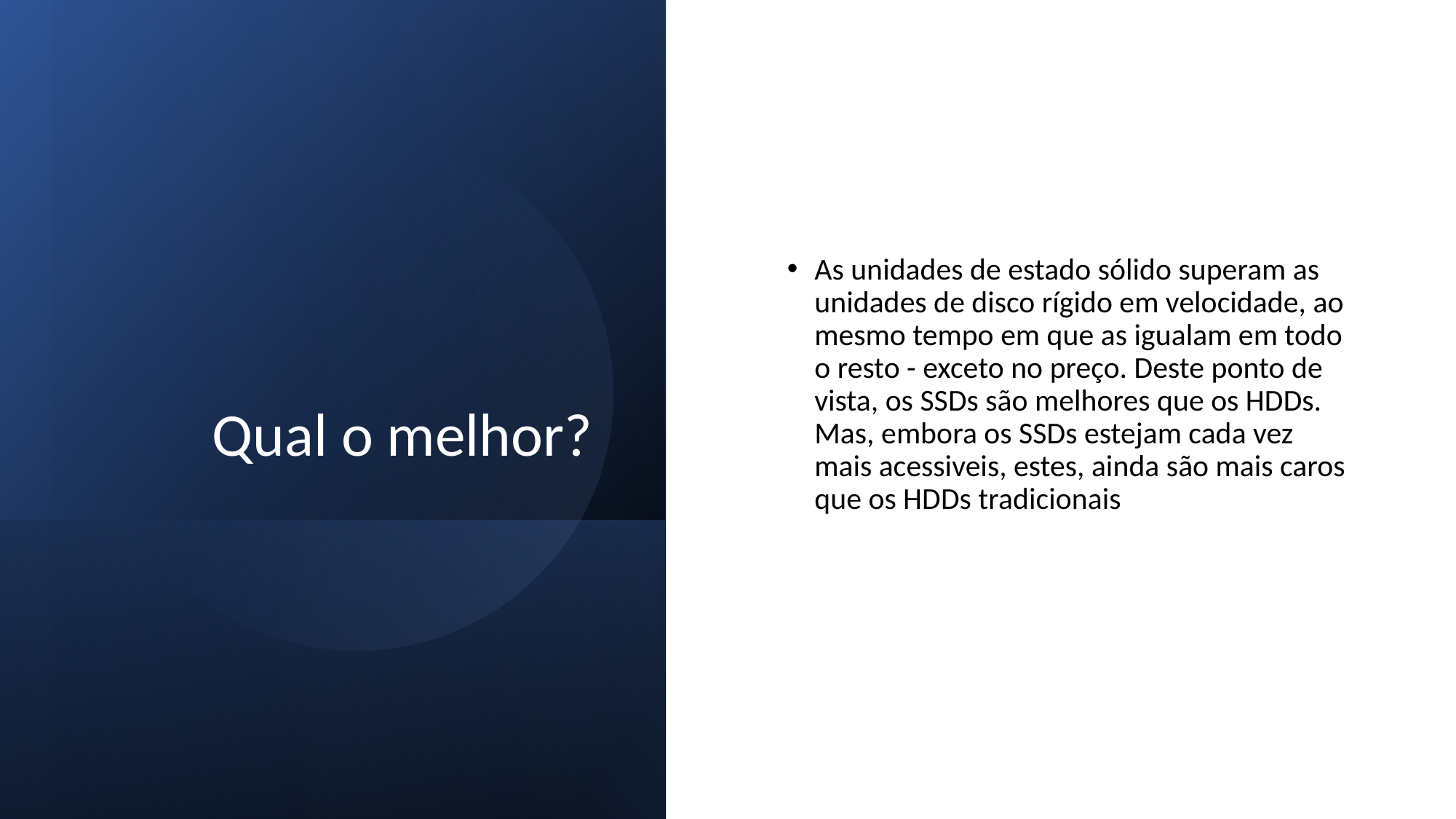

# Qual o melhor?

As unidades de estado sólido superam as unidades de disco rígido em velocidade, ao mesmo tempo em que as igualam em todo o resto - exceto no preço. Deste ponto de vista, os SSDs são melhores que os HDDs. Mas, embora os SSDs estejam cada vez mais acessiveis, estes, ainda são mais caros que os HDDs tradicionais